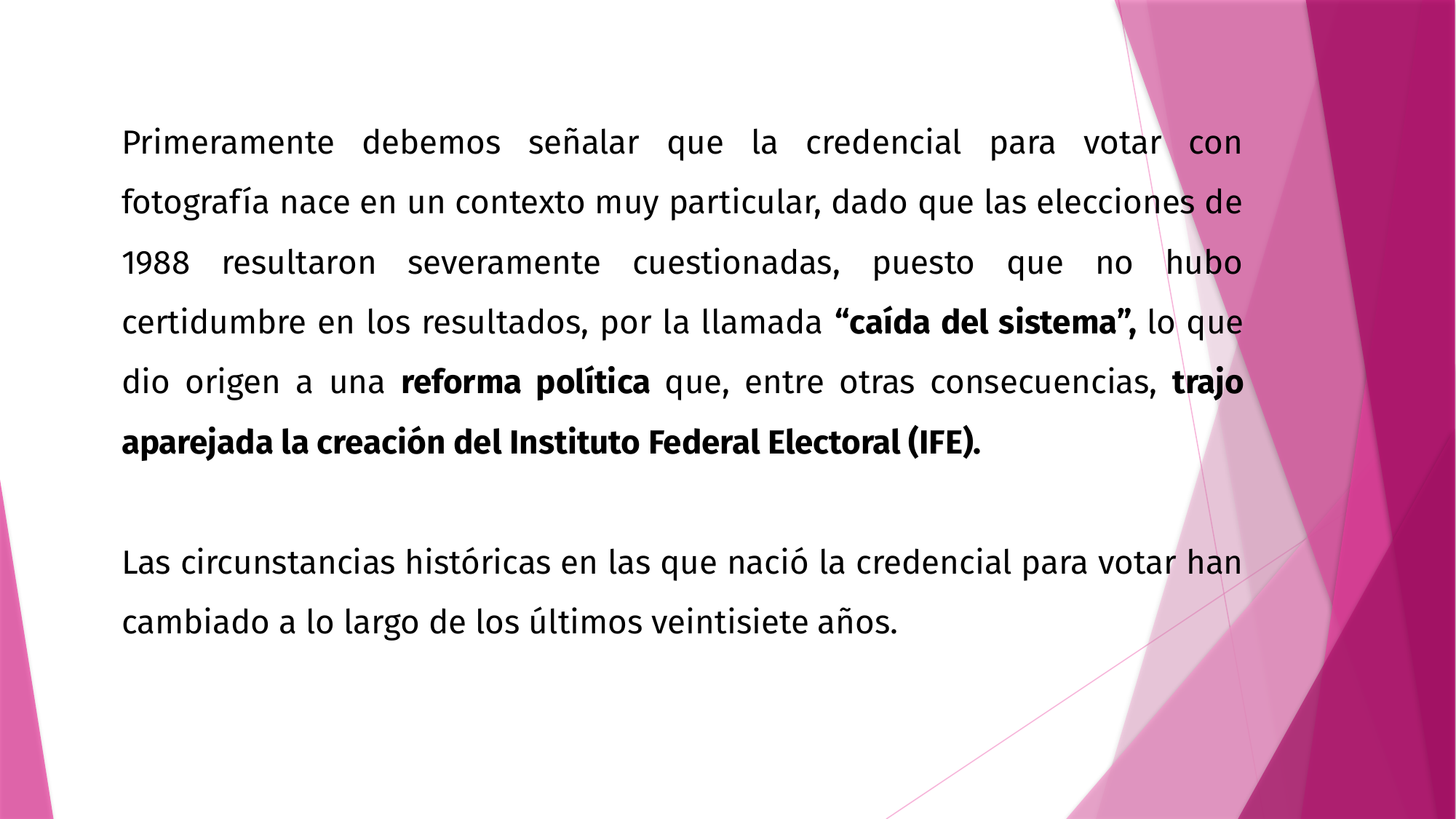

Primeramente debemos señalar que la credencial para votar con fotografía nace en un contexto muy particular, dado que las elecciones de 1988 resultaron severamente cuestionadas, puesto que no hubo certidumbre en los resultados, por la llamada “caída del sistema”, lo que dio origen a una reforma política que, entre otras consecuencias, trajo aparejada la creación del Instituto Federal Electoral (IFE).

Las circunstancias históricas en las que nació la credencial para votar han cambiado a lo largo de los últimos veintisiete años.